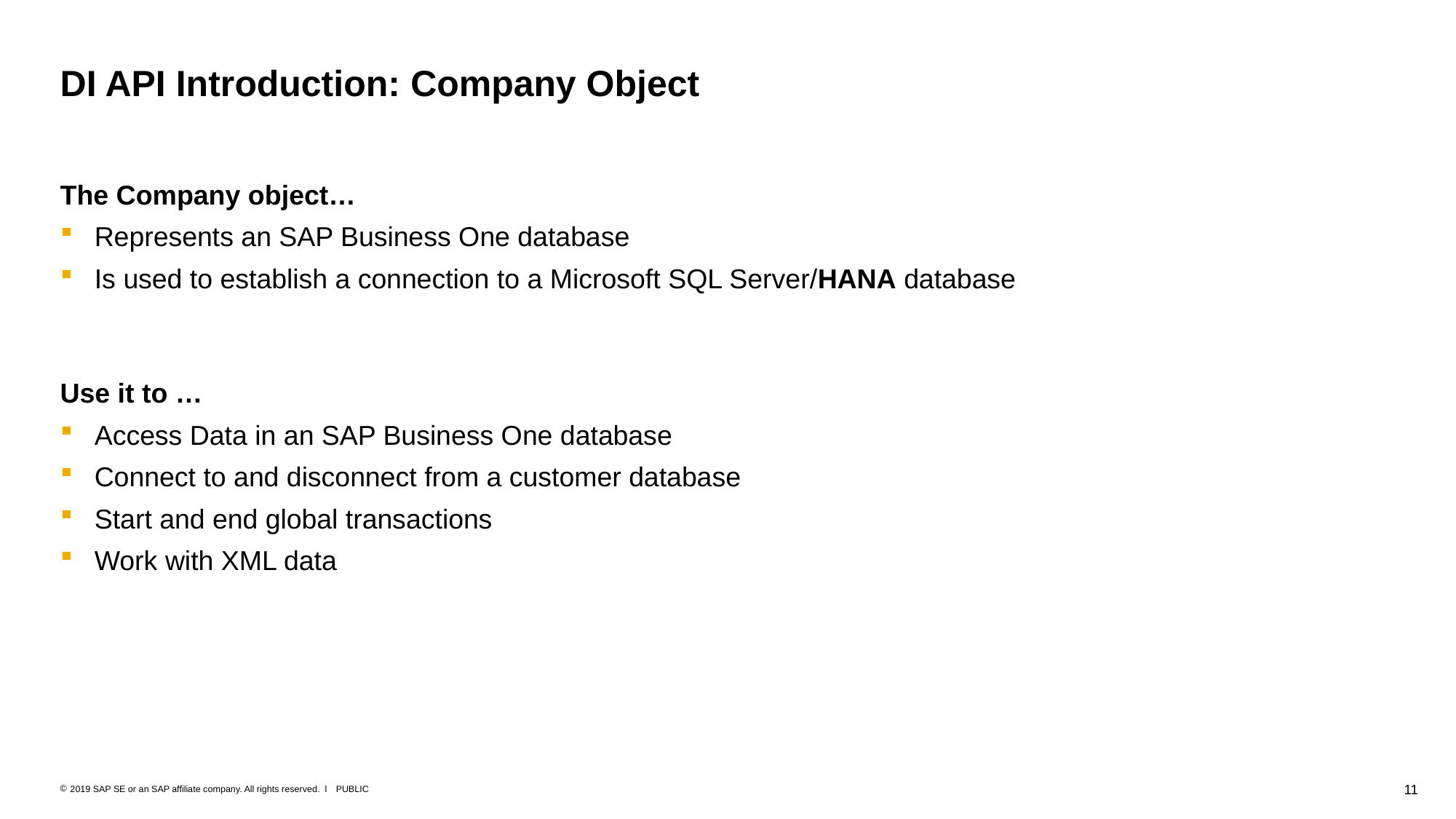

# DI API Introduction: Company Object
The Company object…
Represents an SAP Business One database
Is used to establish a connection to a Microsoft SQL Server/HANA database

Use it to …
Access Data in an SAP Business One database
Connect to and disconnect from a customer database
Start and end global transactions
Work with XML data